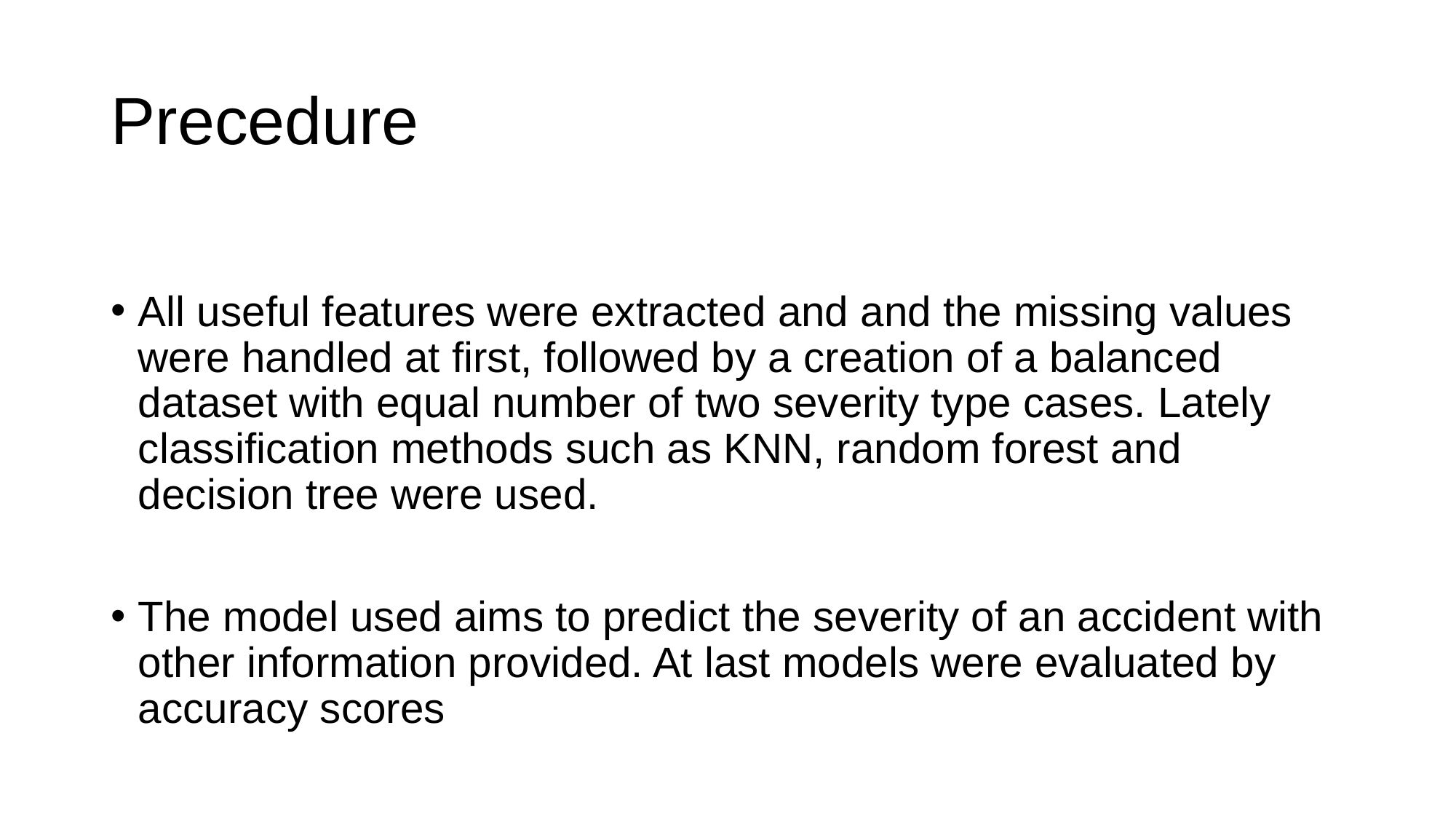

# Precedure

All useful features were extracted and and the missing values were handled at first, followed by a creation of a balanced dataset with equal number of two severity type cases. Lately classification methods such as KNN, random forest and decision tree were used.

The model used aims to predict the severity of an accident with other information provided. At last models were evaluated by accuracy scores